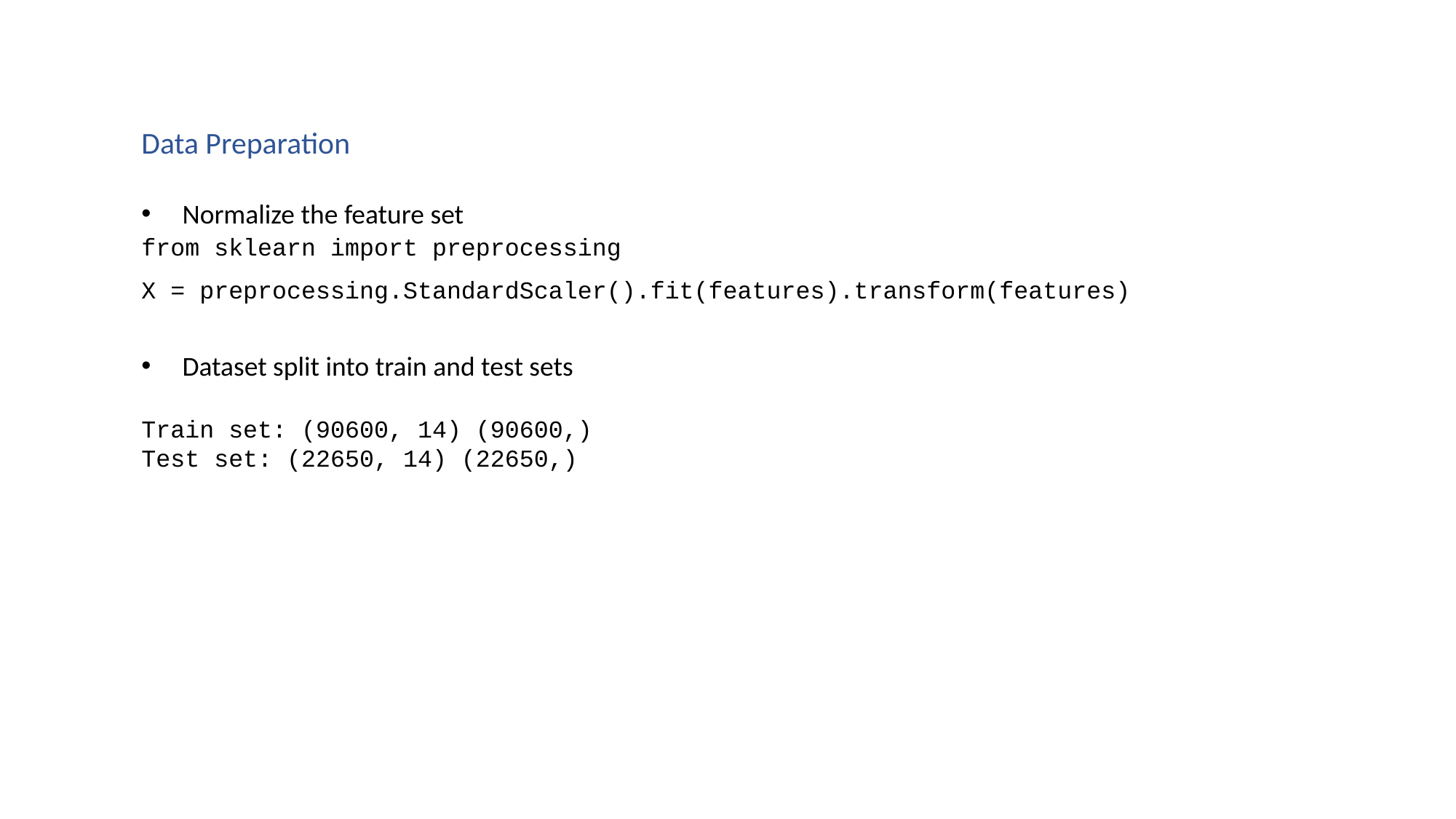

Data Preparation

Normalize the feature set
from sklearn import preprocessing
X = preprocessing.StandardScaler().fit(features).transform(features)

Dataset split into train and test sets

Train set: (90600, 14) (90600,)
Test set: (22650, 14) (22650,)